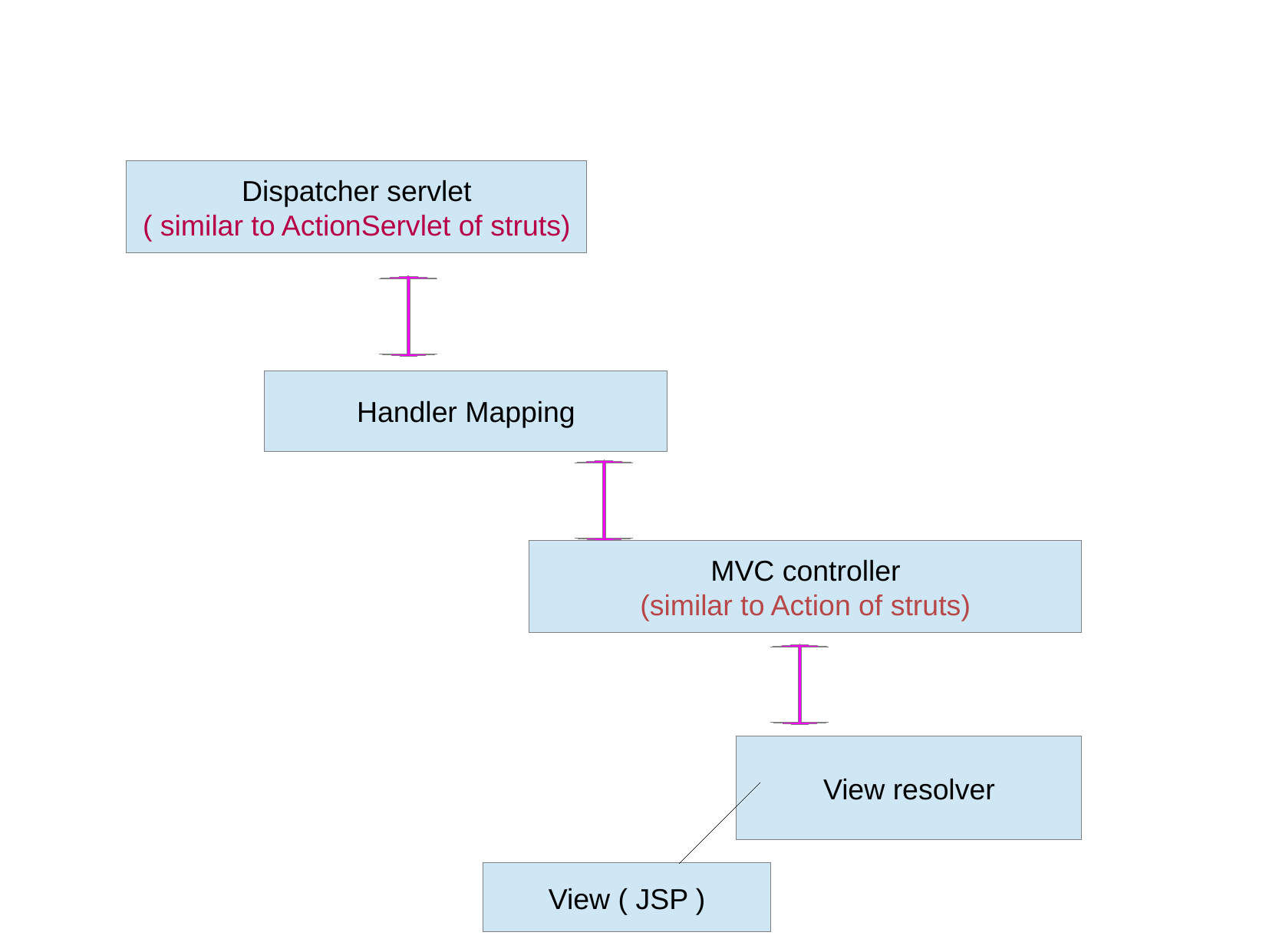

Dispatcher servlet
( similar to ActionServlet of struts)

Handler Mapping

MVC controller
(similar to Action of struts)

View resolver

View ( JSP )